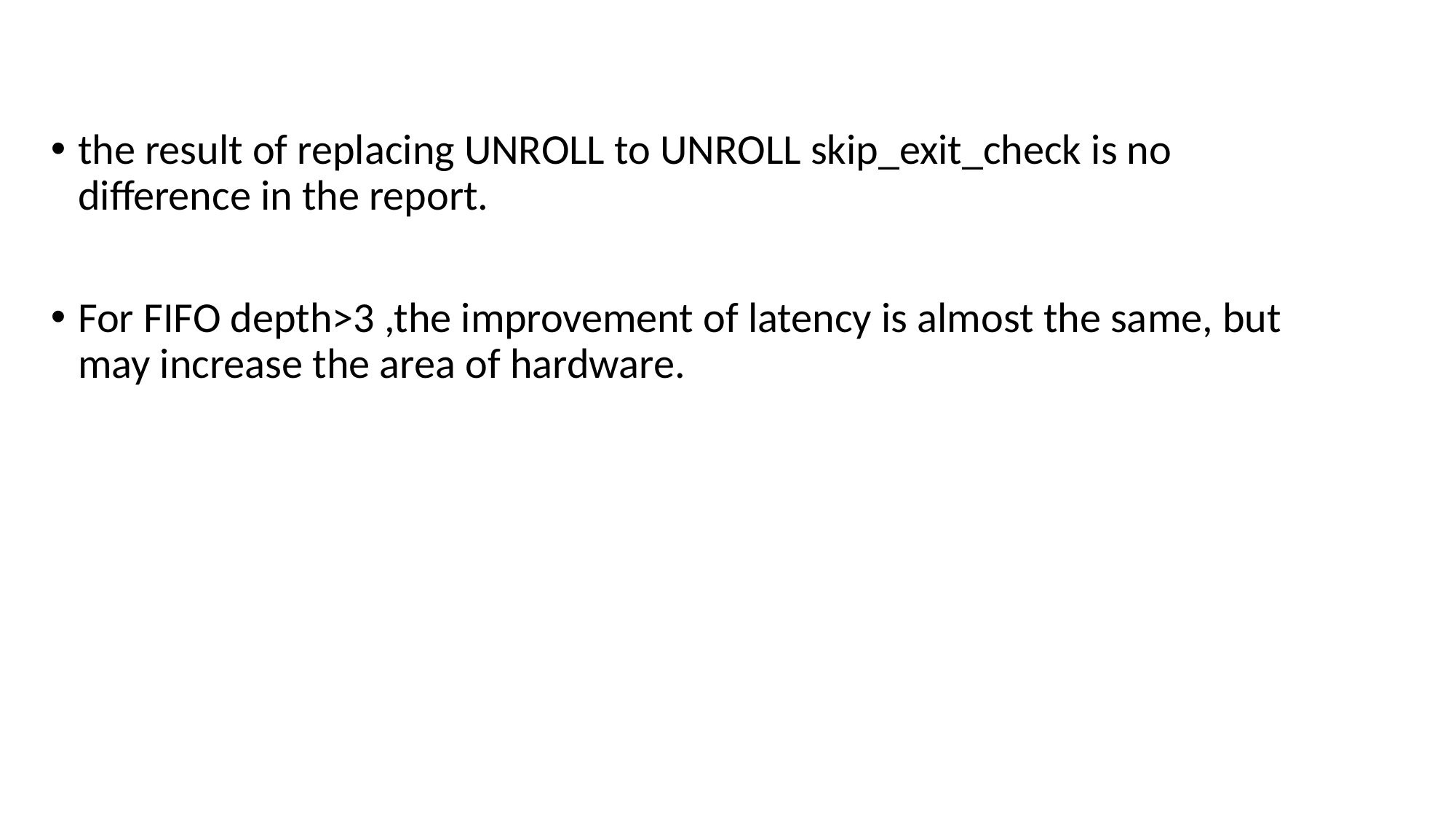

the result of replacing UNROLL to UNROLL skip_exit_check is no difference in the report.

For FIFO depth>3 ,the improvement of latency is almost the same, but may increase the area of hardware.